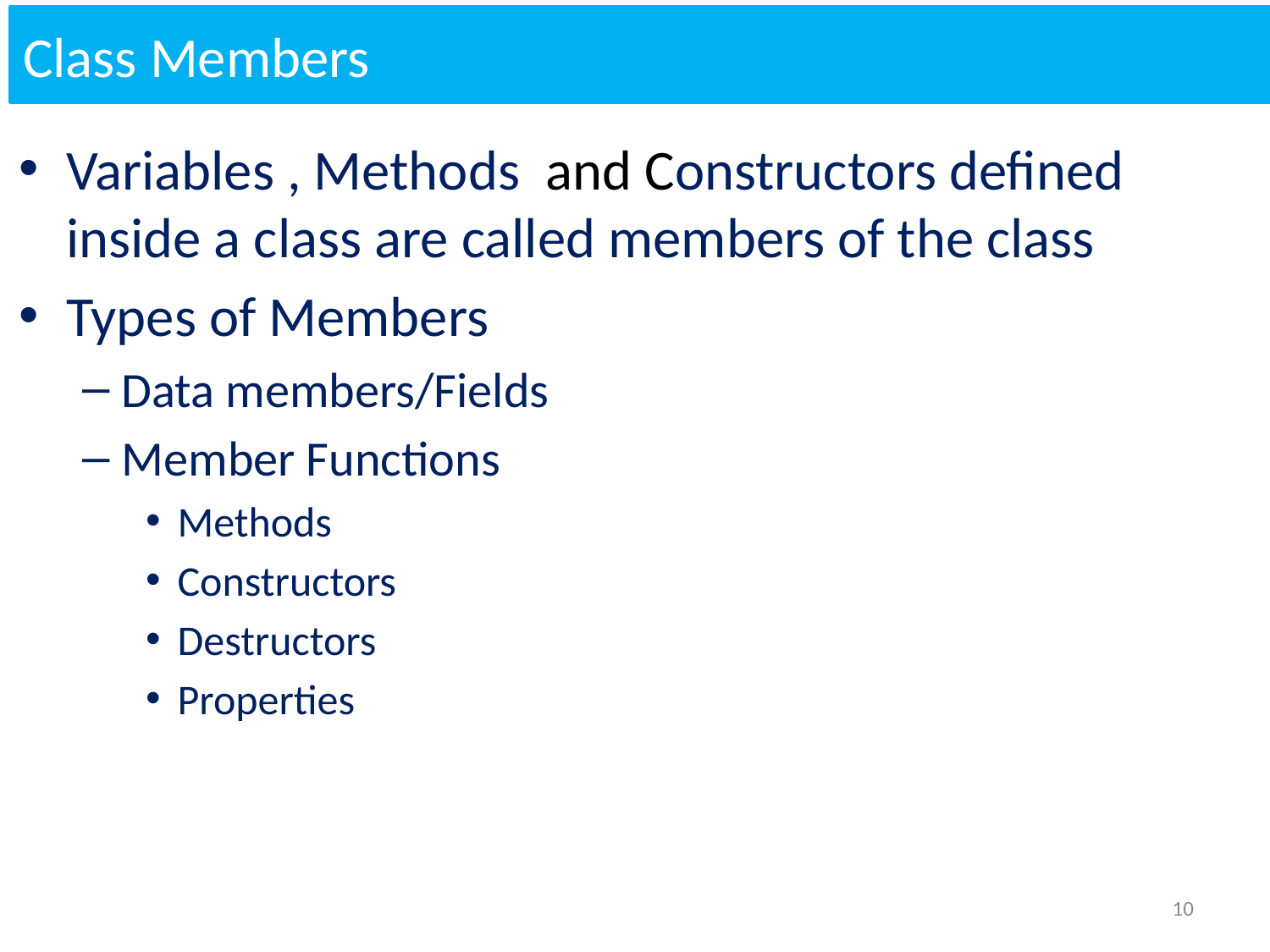

# Creating Object
Class Members
Variables , Methods  and Constructors defined inside a class are called members of the class
Types of Members
Data members/Fields
Member Functions
Methods
Constructors
Destructors
Properties

10